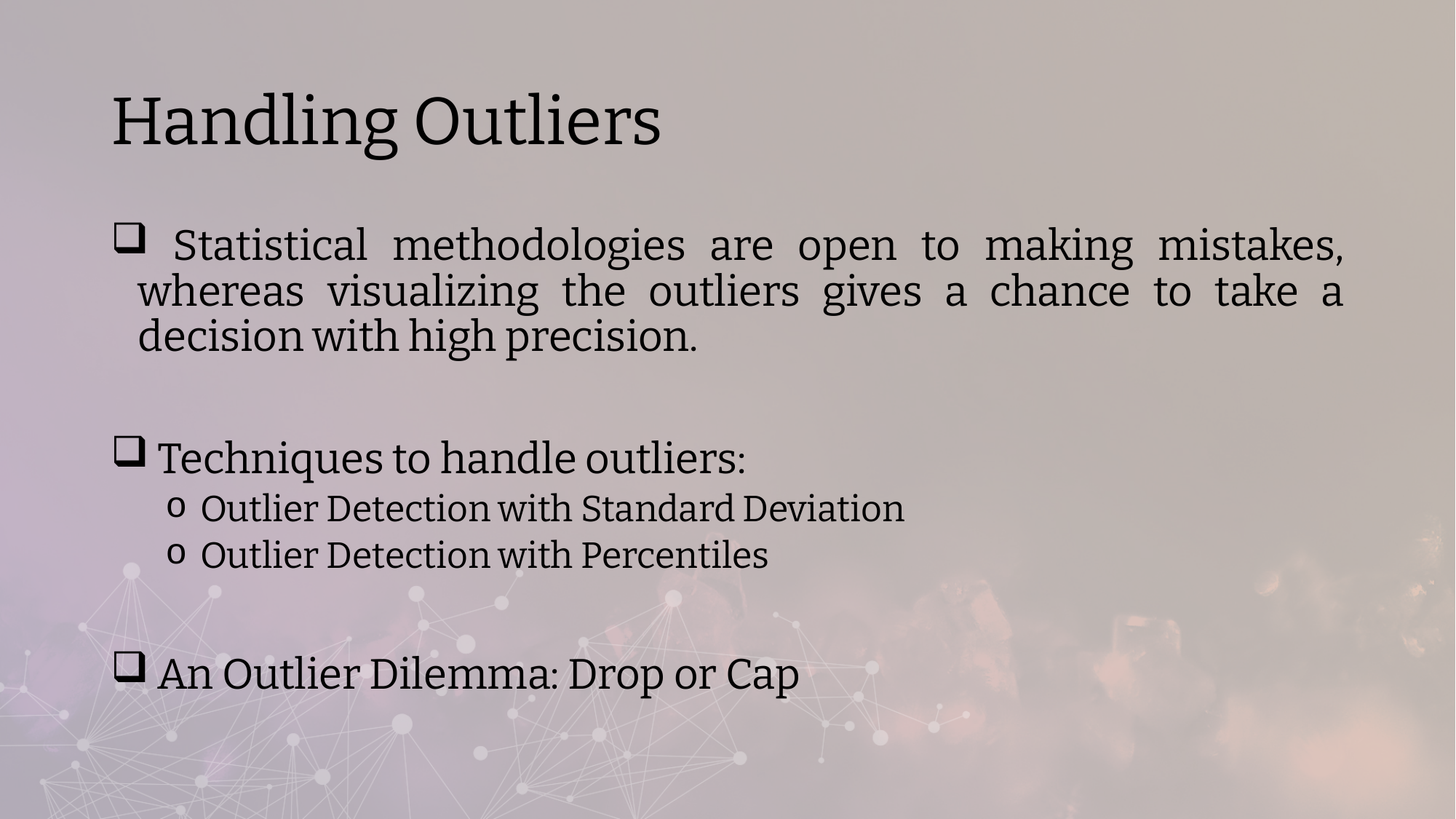

# Handling Outliers
 Statistical methodologies are open to making mistakes, whereas visualizing the outliers gives a chance to take a decision with high precision.

 Techniques to handle outliers:
 Outlier Detection with Standard Deviation
 Outlier Detection with Percentiles

 An Outlier Dilemma: Drop or Cap